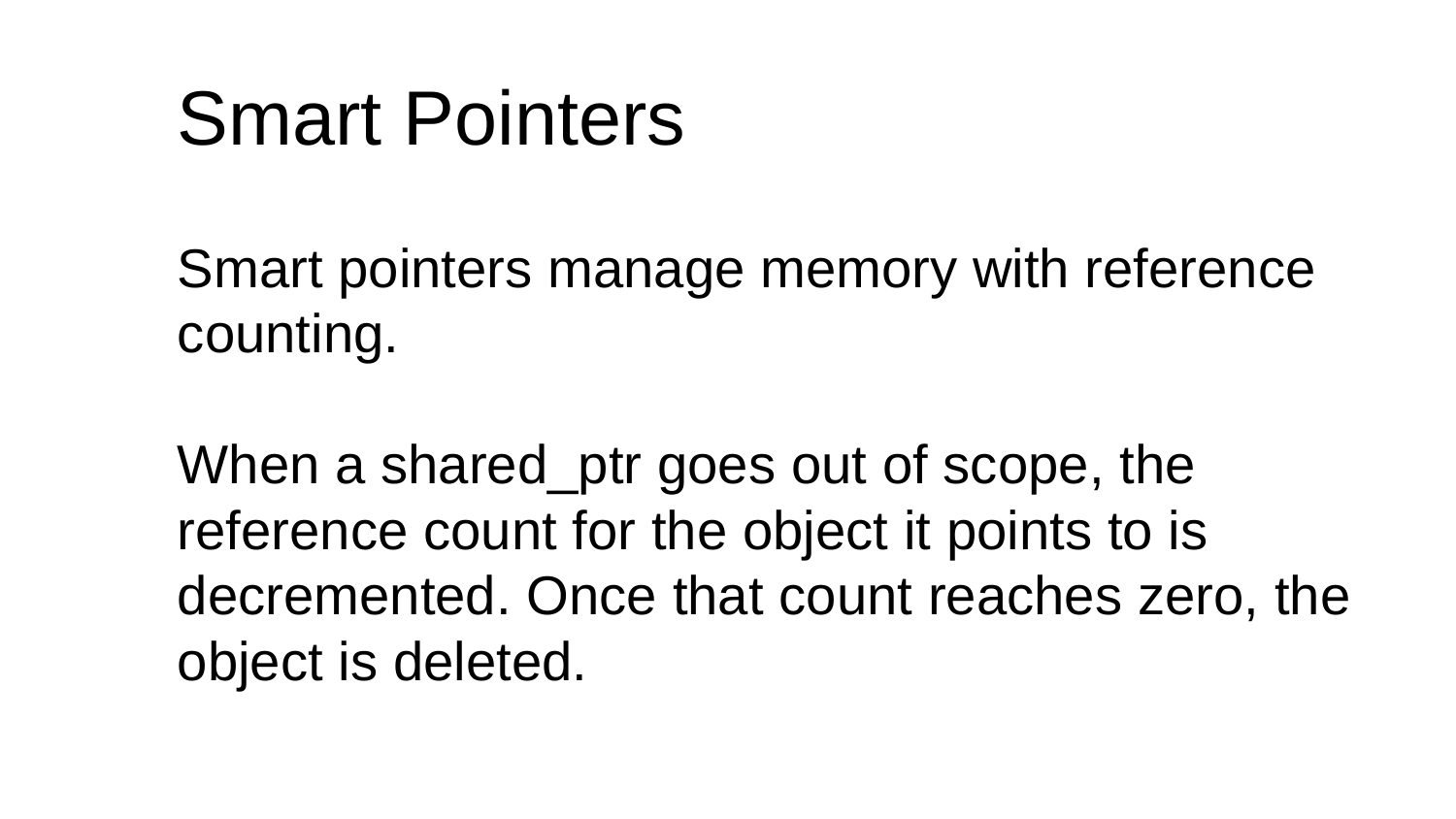

# Smart Pointers
Smart pointers manage memory with reference counting.

When a shared_ptr goes out of scope, the reference count for the object it points to is decremented. Once that count reaches zero, the object is deleted.